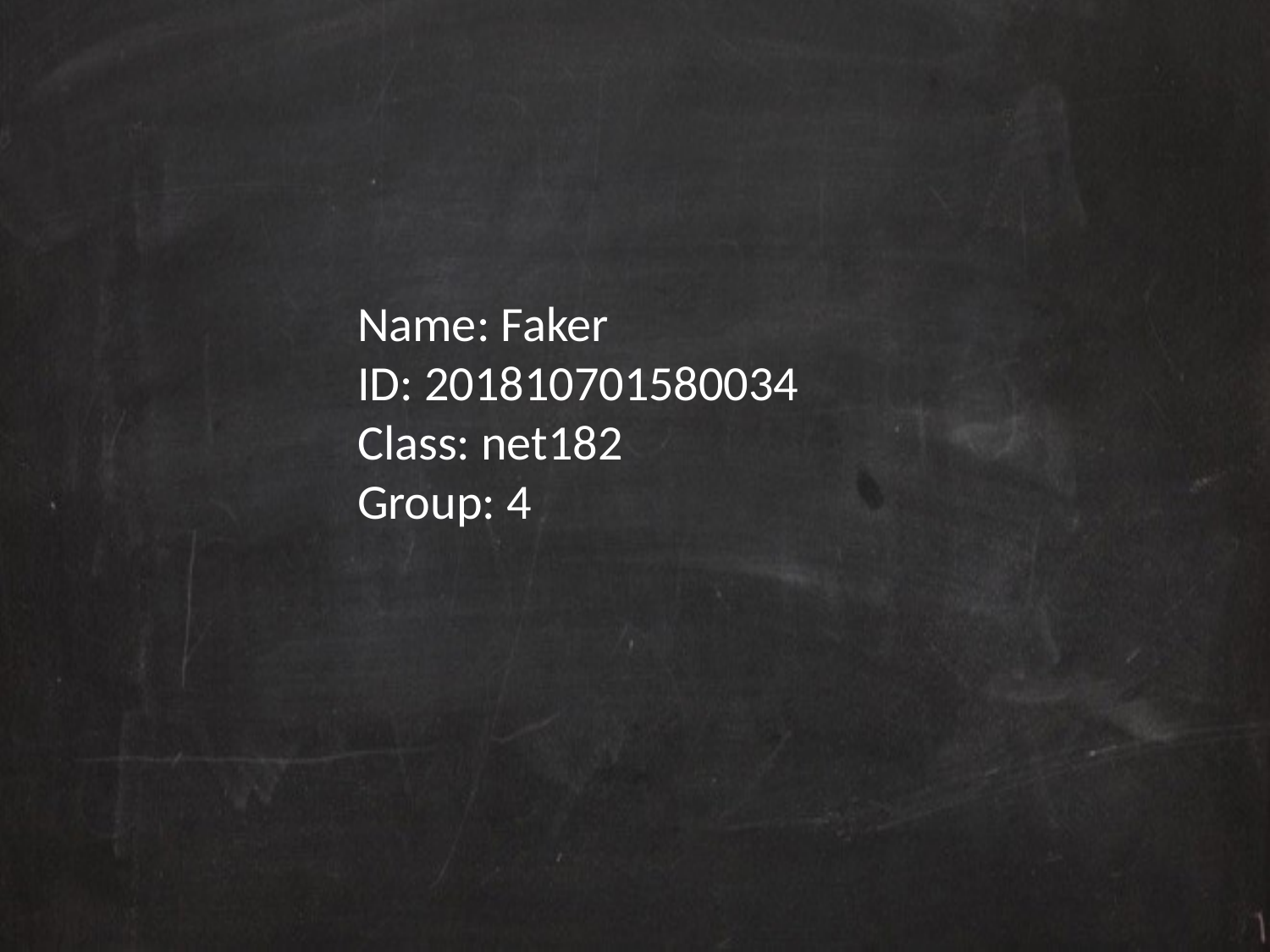

Name: Faker
ID: 201810701580034
Class: net182
Group: 4